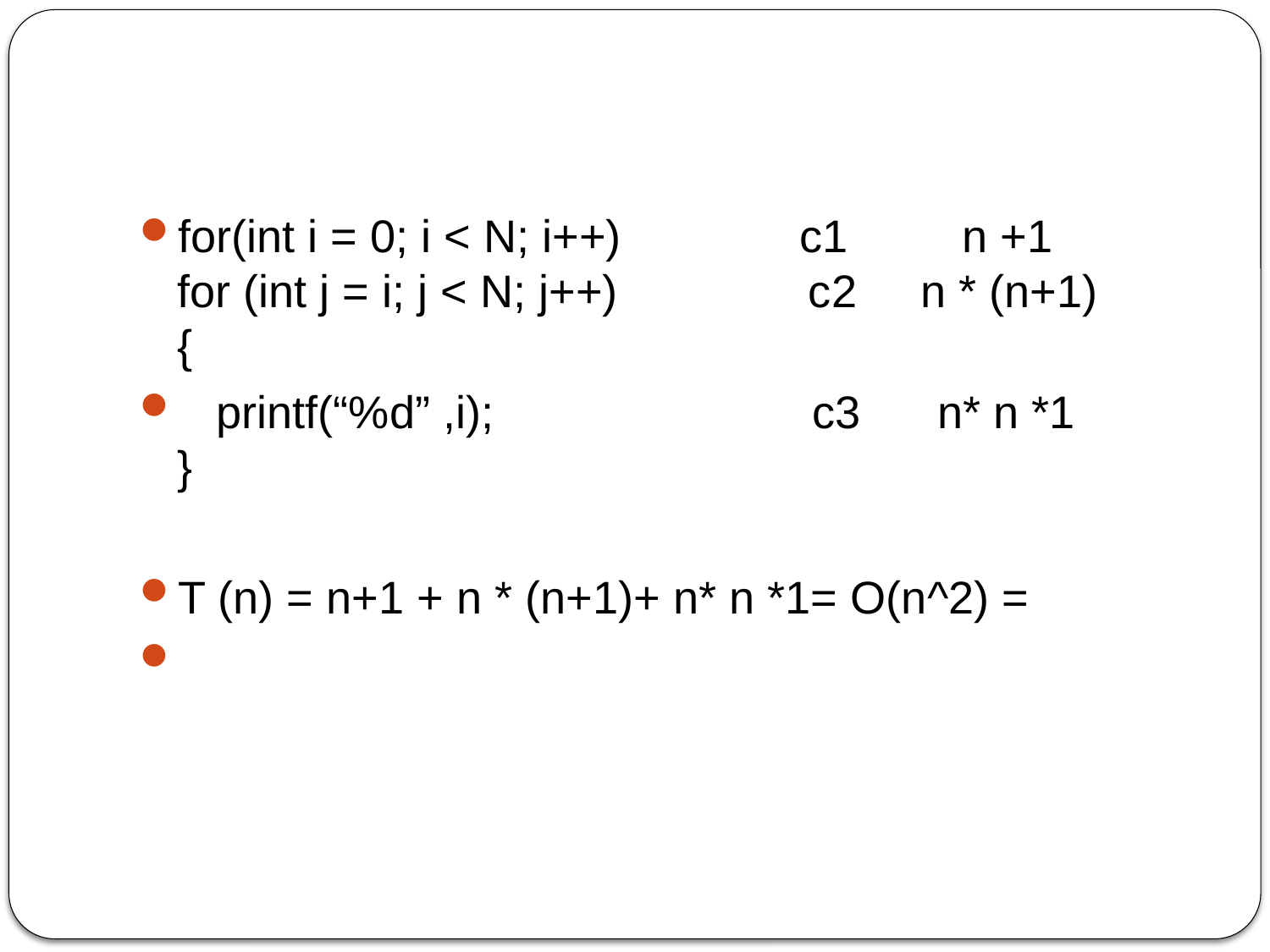

#
for(int i = 0; i < N; i++)              c1         n +1
for (int j = i; j < N; j++)               c2     n * (n+1)
{
   printf(“%d” ,i);			c3      n* n *1
}

T (n) = n+1 + n * (n+1)+ n* n *1= O(n^2) =